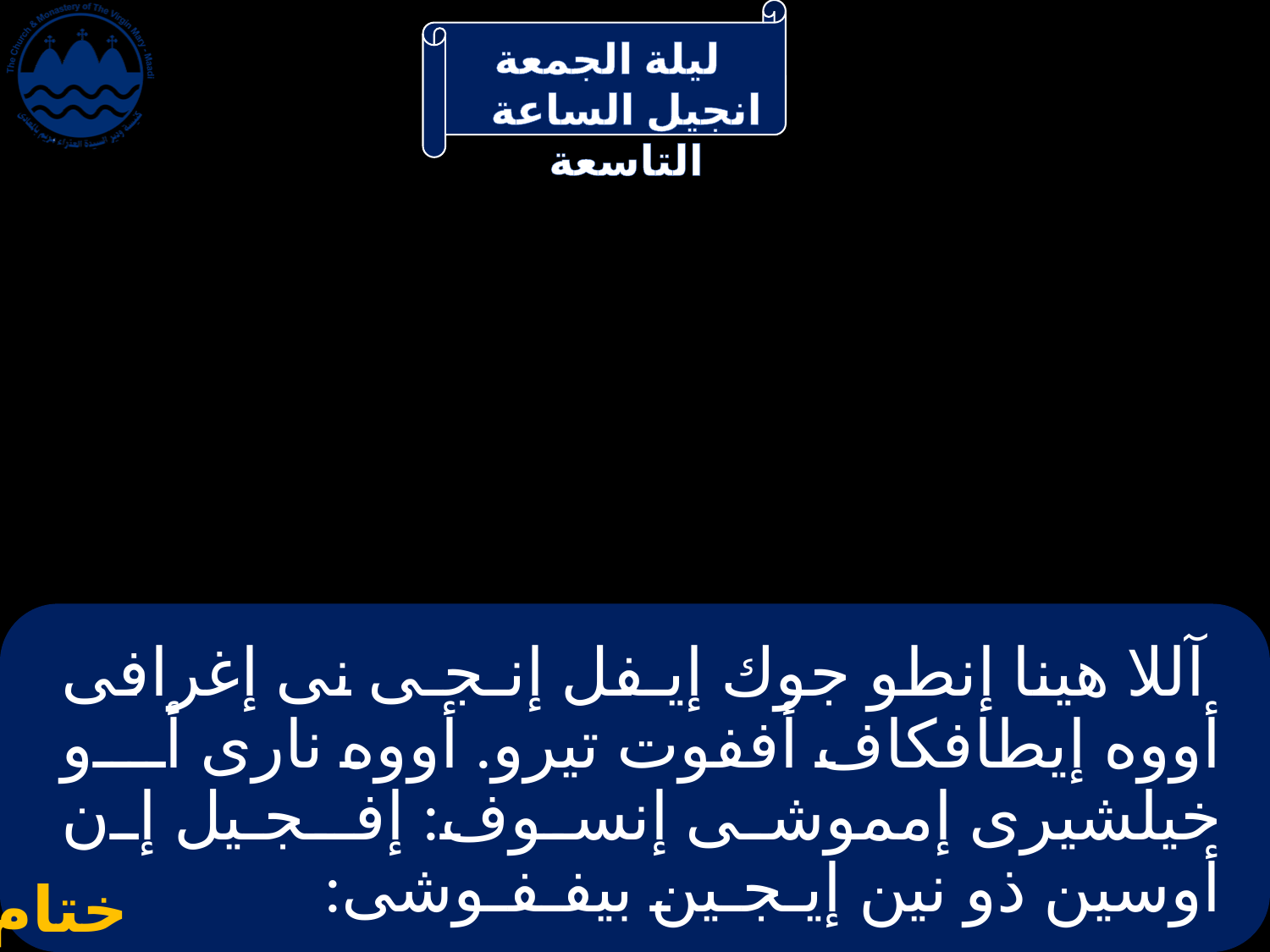

# آللا هينا إنطو جوك إيـفل إنـجـى نى إغرافى أووه إيطافكاف أففوت تيرو. أووه نارى أو خيلشيرى إمموشى إنسوف: إفـجـيل إن أوسين ذو نين إيـجـين بيفـفـوشى:
ختام